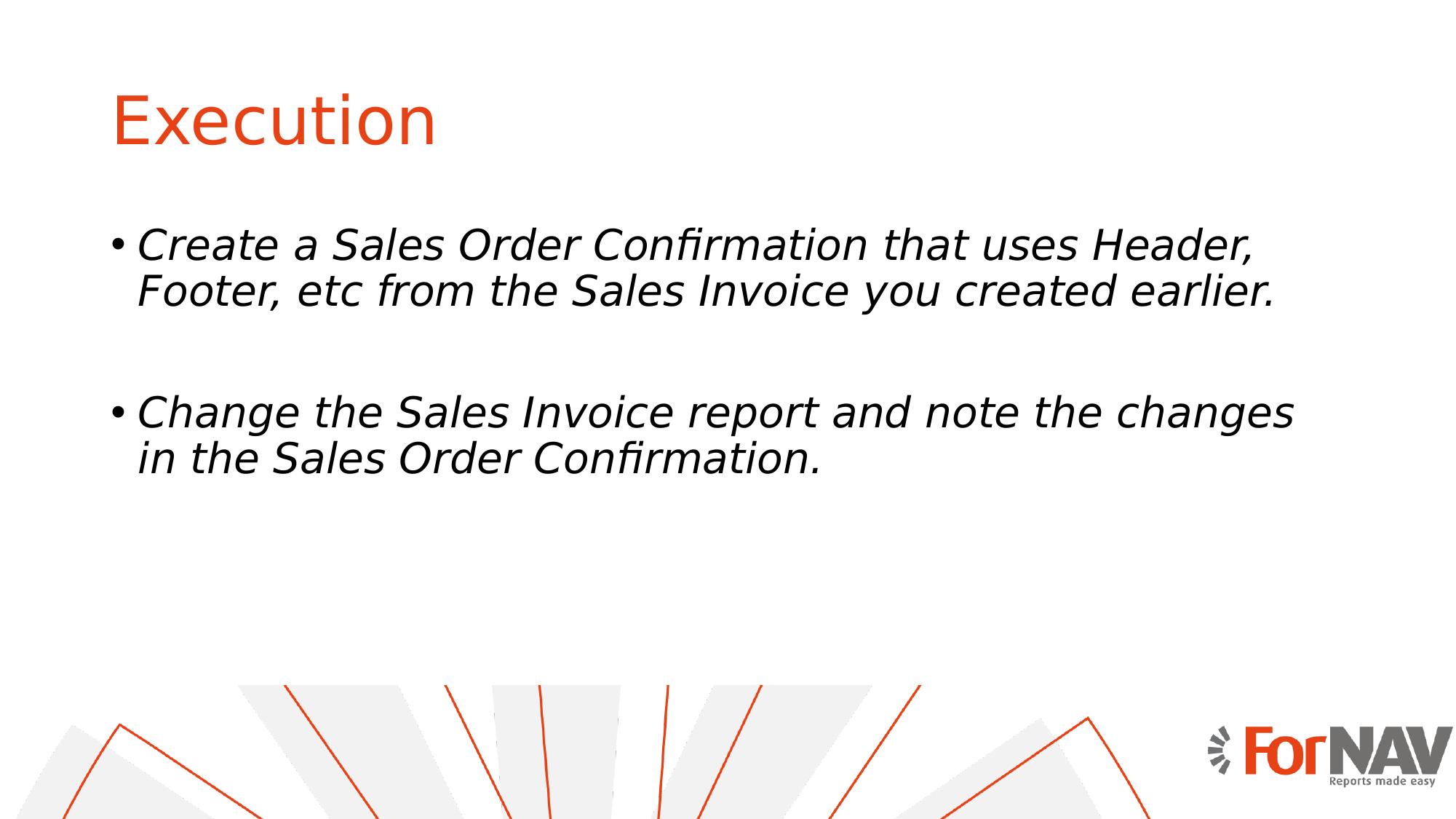

# Execution
Create a Sales Order Confirmation that uses Header, Footer, etc from the Sales Invoice you created earlier.

Change the Sales Invoice report and note the changes in the Sales Order Confirmation.